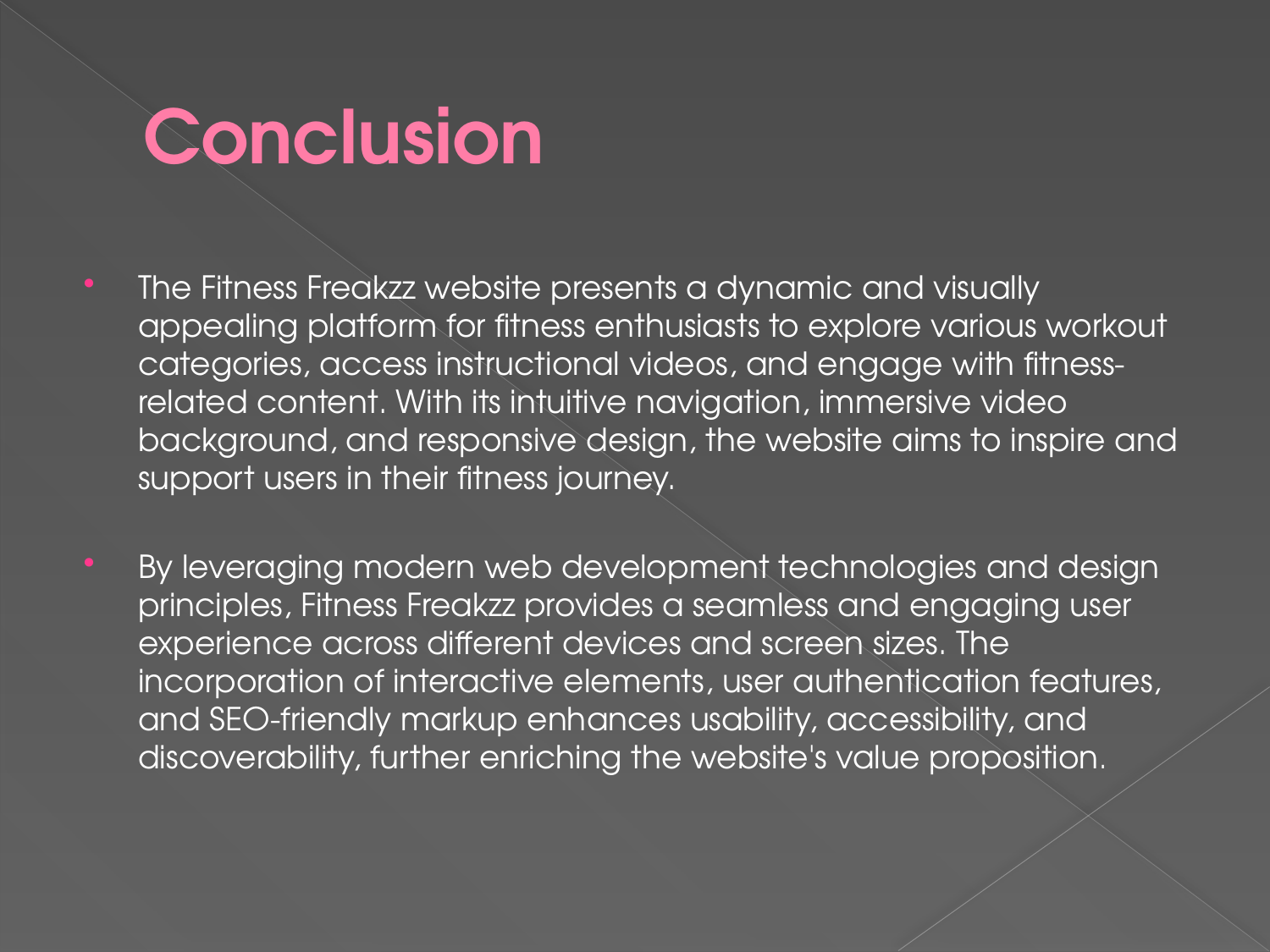

# Conclusion
The Fitness Freakzz website presents a dynamic and visually appealing platform for fitness enthusiasts to explore various workout categories, access instructional videos, and engage with fitness-related content. With its intuitive navigation, immersive video background, and responsive design, the website aims to inspire and support users in their fitness journey.

By leveraging modern web development technologies and design principles, Fitness Freakzz provides a seamless and engaging user experience across different devices and screen sizes. The incorporation of interactive elements, user authentication features, and SEO-friendly markup enhances usability, accessibility, and discoverability, further enriching the website's value proposition.